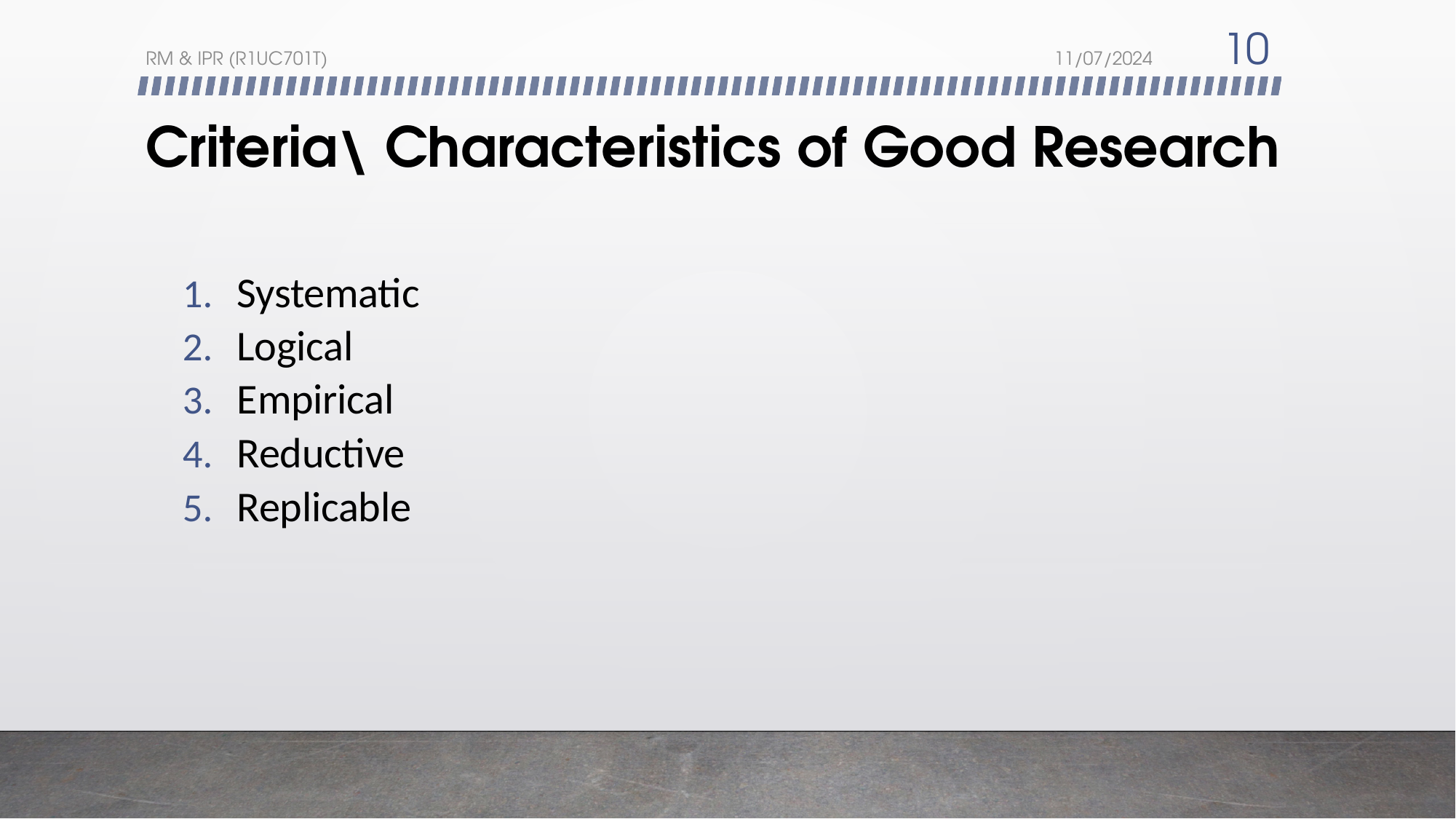

10
RM & IPR (R1UC701T)
11/07/2024
# Criteria\ Characteristics of Good Research
Systematic
Logical
Empirical
Reductive
Replicable